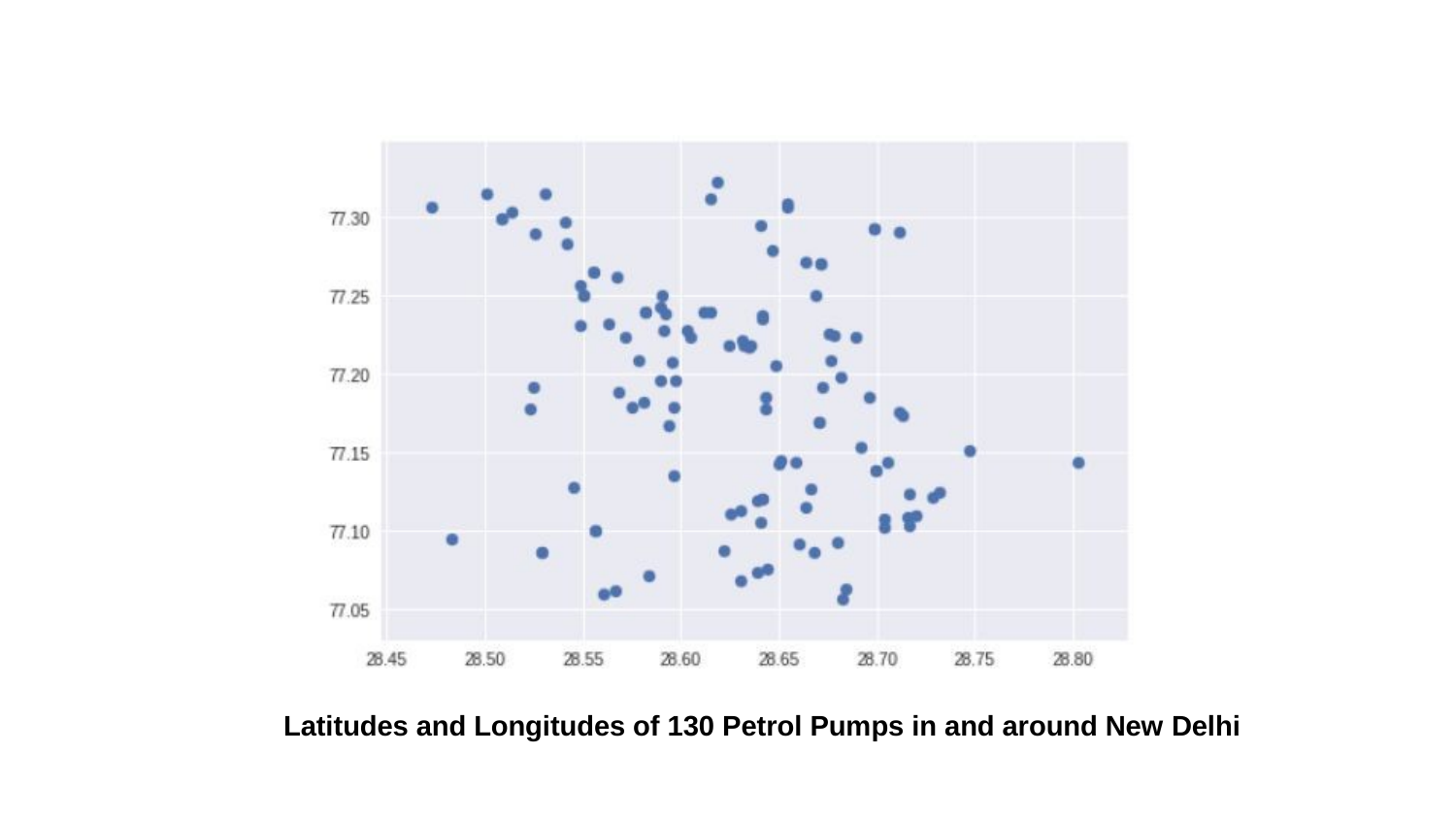

Latitudes and Longitudes of 130 Petrol Pumps in and around New Delhi